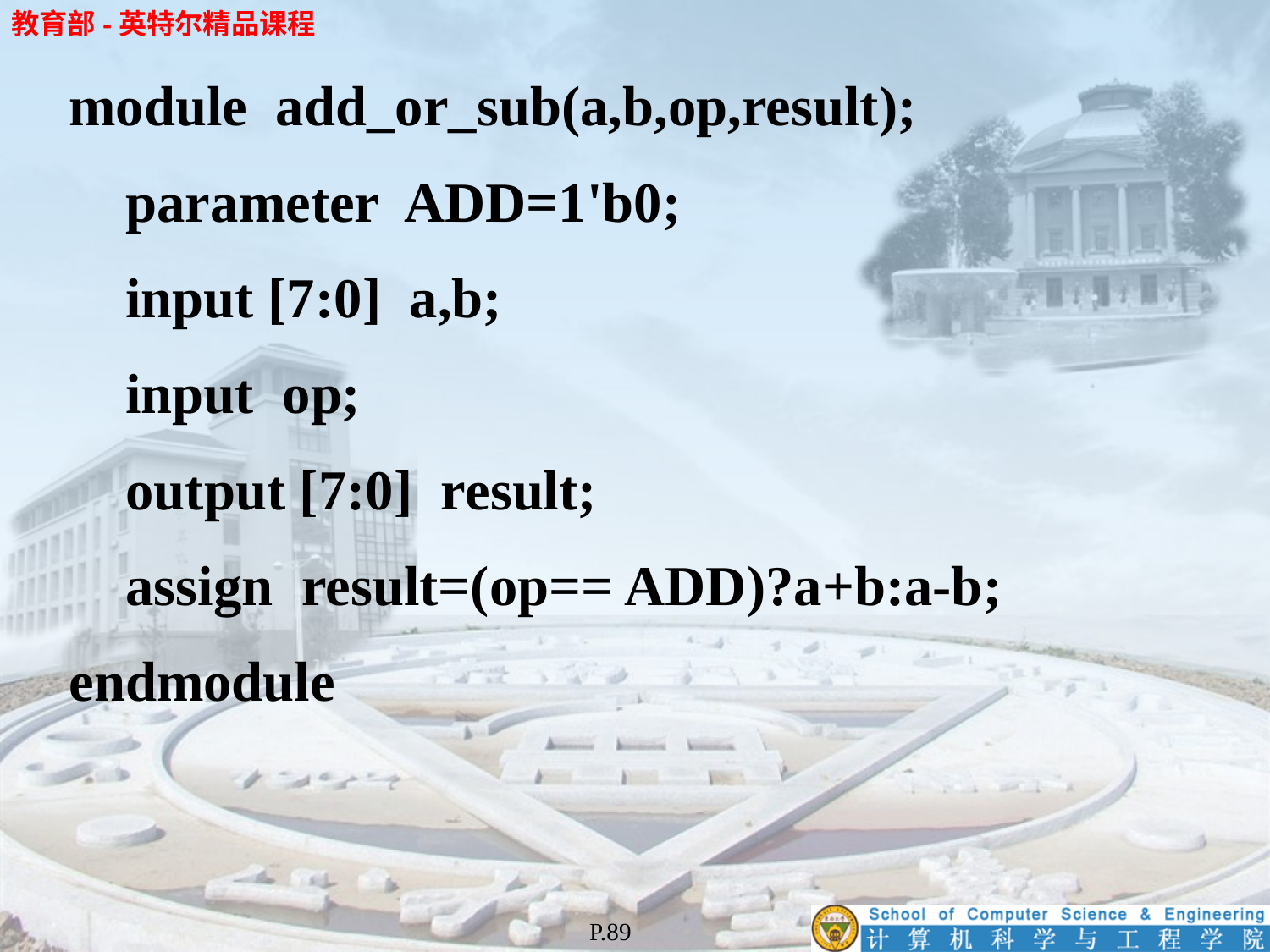

module  add_or_sub(a,b,op,result);
     parameter  ADD=1'b0;
     input [7:0]  a,b;
     input  op;
     output [7:0]  result;
     assign  result=(op== ADD)?a+b:a-b;
 endmodule
P.89